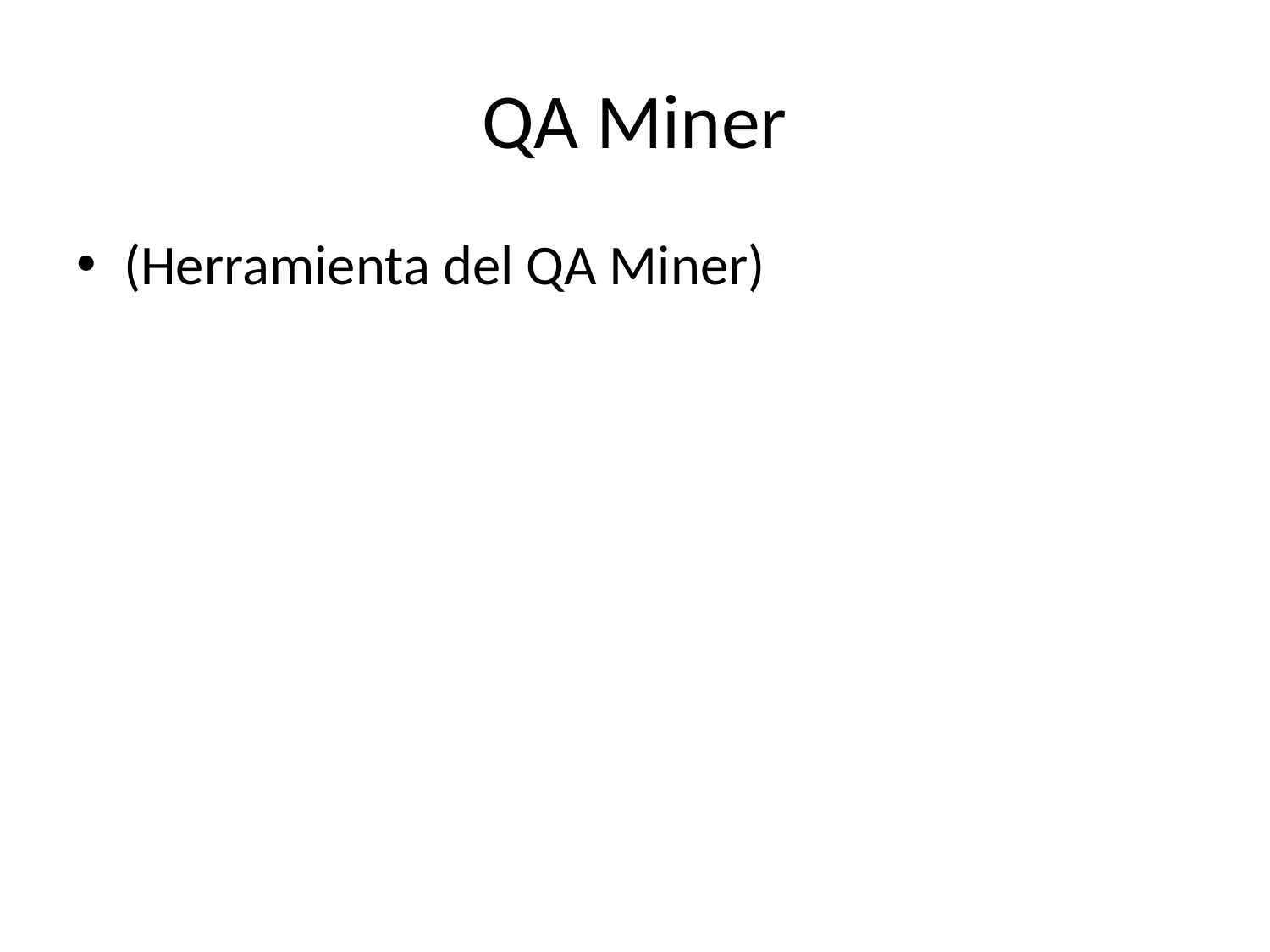

# QA Miner
(Herramienta del QA Miner)